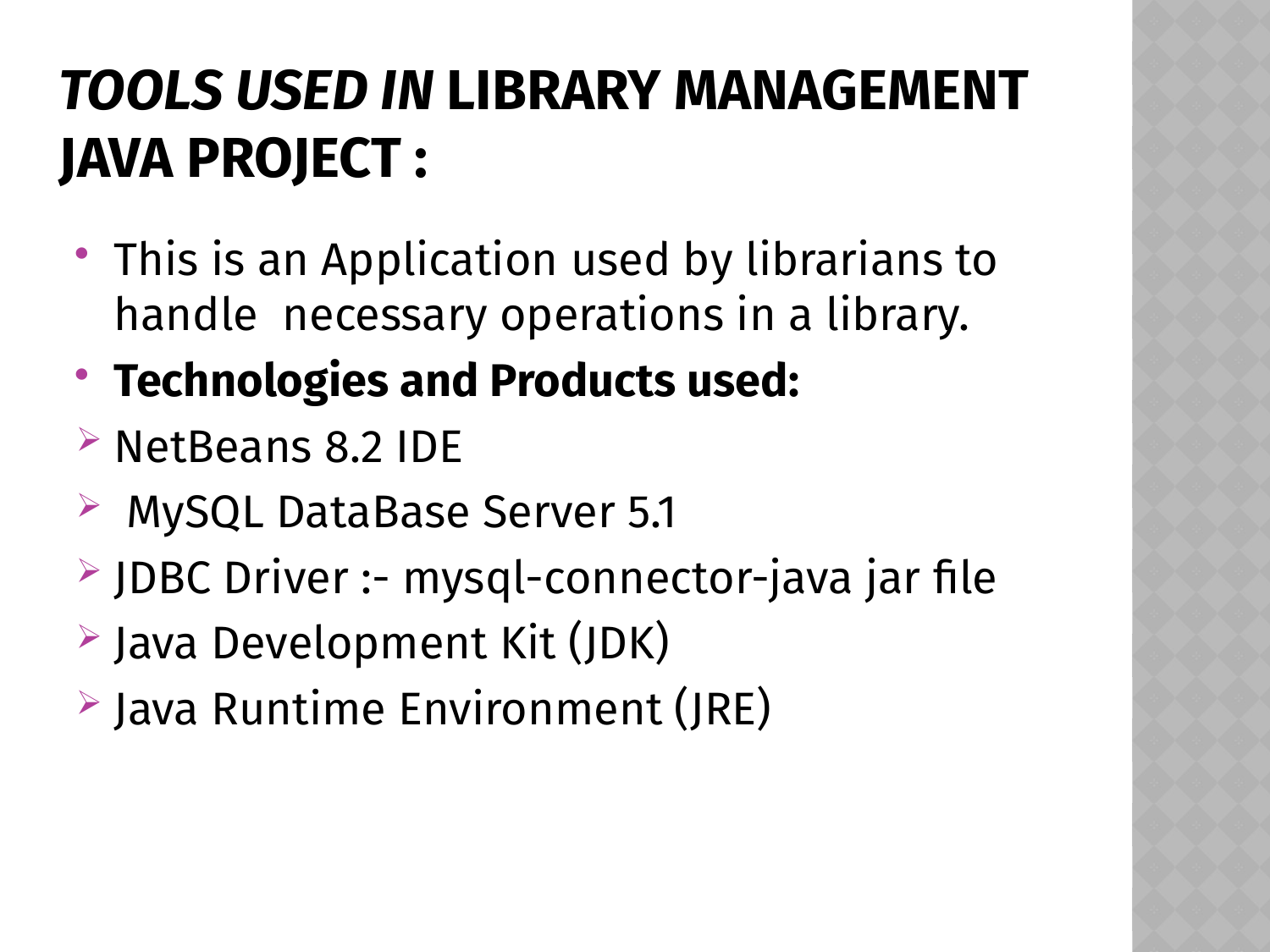

# tools used in Library Management java project :
This is an Application used by librarians to handle  necessary operations in a library.
Technologies and Products used:
NetBeans 8.2 IDE
 MySQL DataBase Server 5.1
JDBC Driver :- mysql-connector-java jar file
Java Development Kit (JDK)
Java Runtime Environment (JRE)